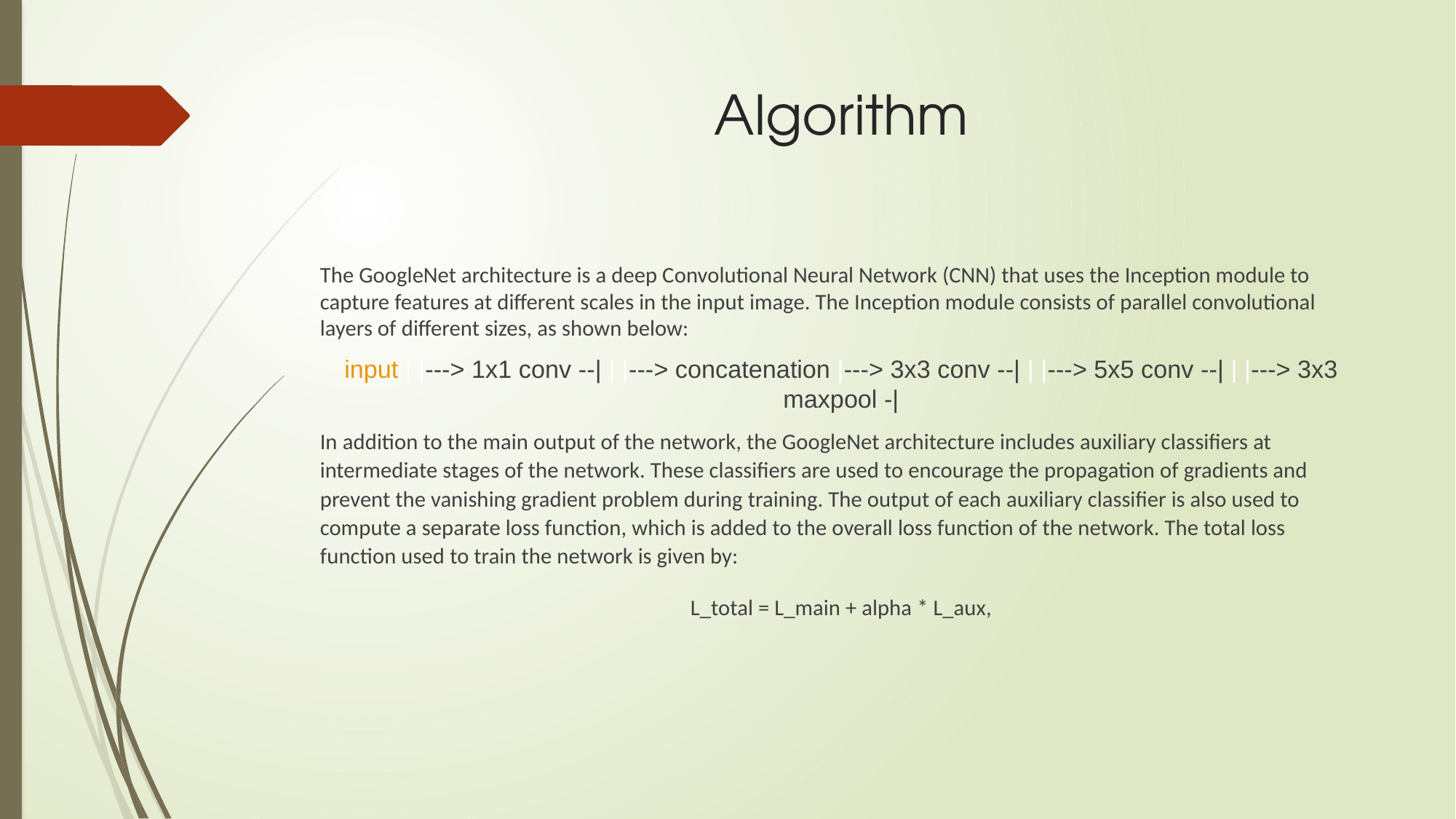

# Algorithm
The GoogleNet architecture is a deep Convolutional Neural Network (CNN) that uses the Inception module to capture features at different scales in the input image. The Inception module consists of parallel convolutional layers of different sizes, as shown below:
input | |---> 1x1 conv --| | |---> concatenation |---> 3x3 conv --| | |---> 5x5 conv --| | |---> 3x3 maxpool -|
In addition to the main output of the network, the GoogleNet architecture includes auxiliary classifiers at intermediate stages of the network. These classifiers are used to encourage the propagation of gradients and prevent the vanishing gradient problem during training. The output of each auxiliary classifier is also used to compute a separate loss function, which is added to the overall loss function of the network. The total loss function used to train the network is given by:
L_total = L_main + alpha * L_aux,